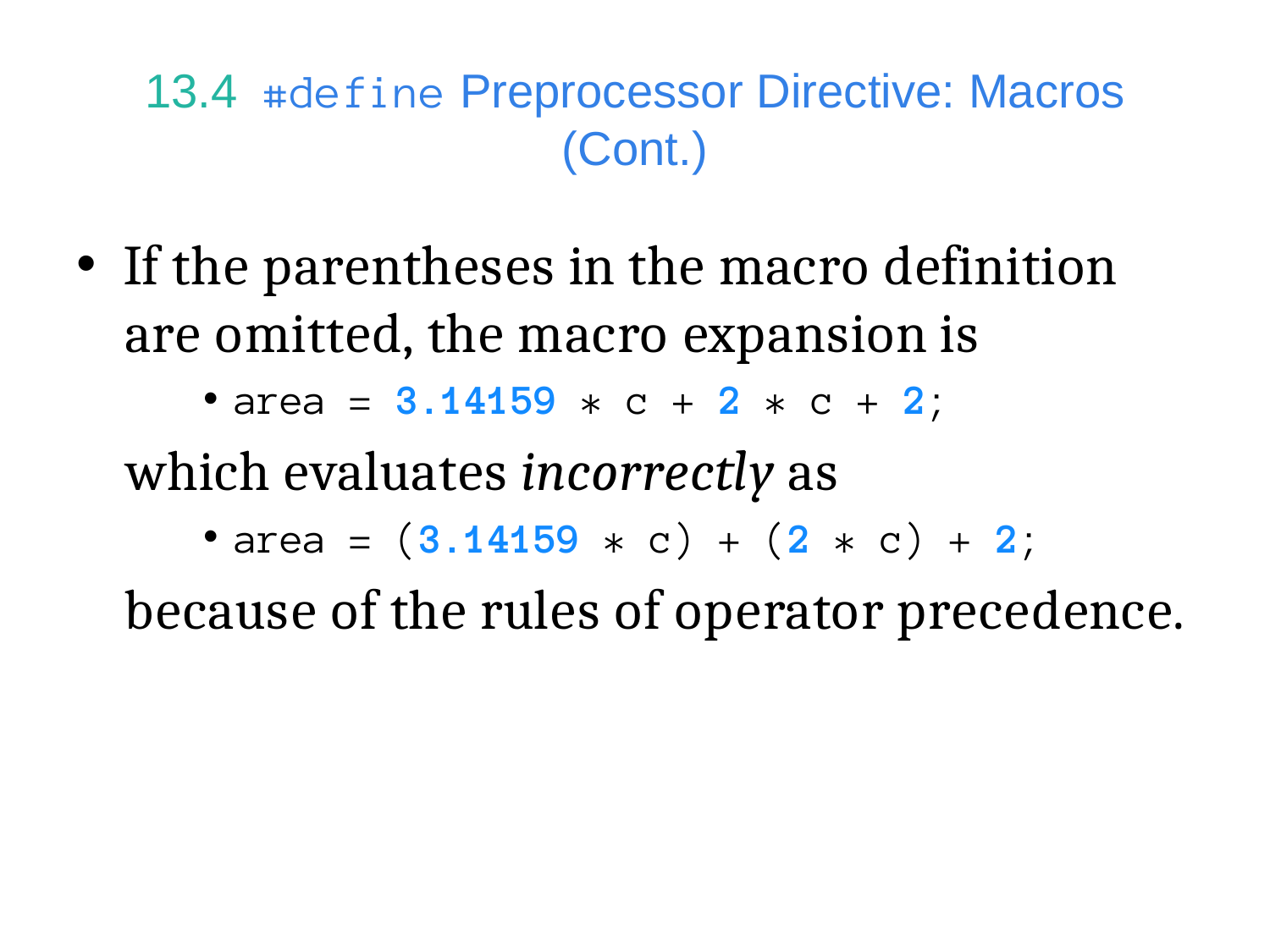

# 13.4  #define Preprocessor Directive: Macros (Cont.)
If the parentheses in the macro definition are omitted, the macro expansion is
area = 3.14159 * c + 2 * c + 2;
	which evaluates incorrectly as
area = (3.14159 * c) + (2 * c) + 2;
	because of the rules of operator precedence.